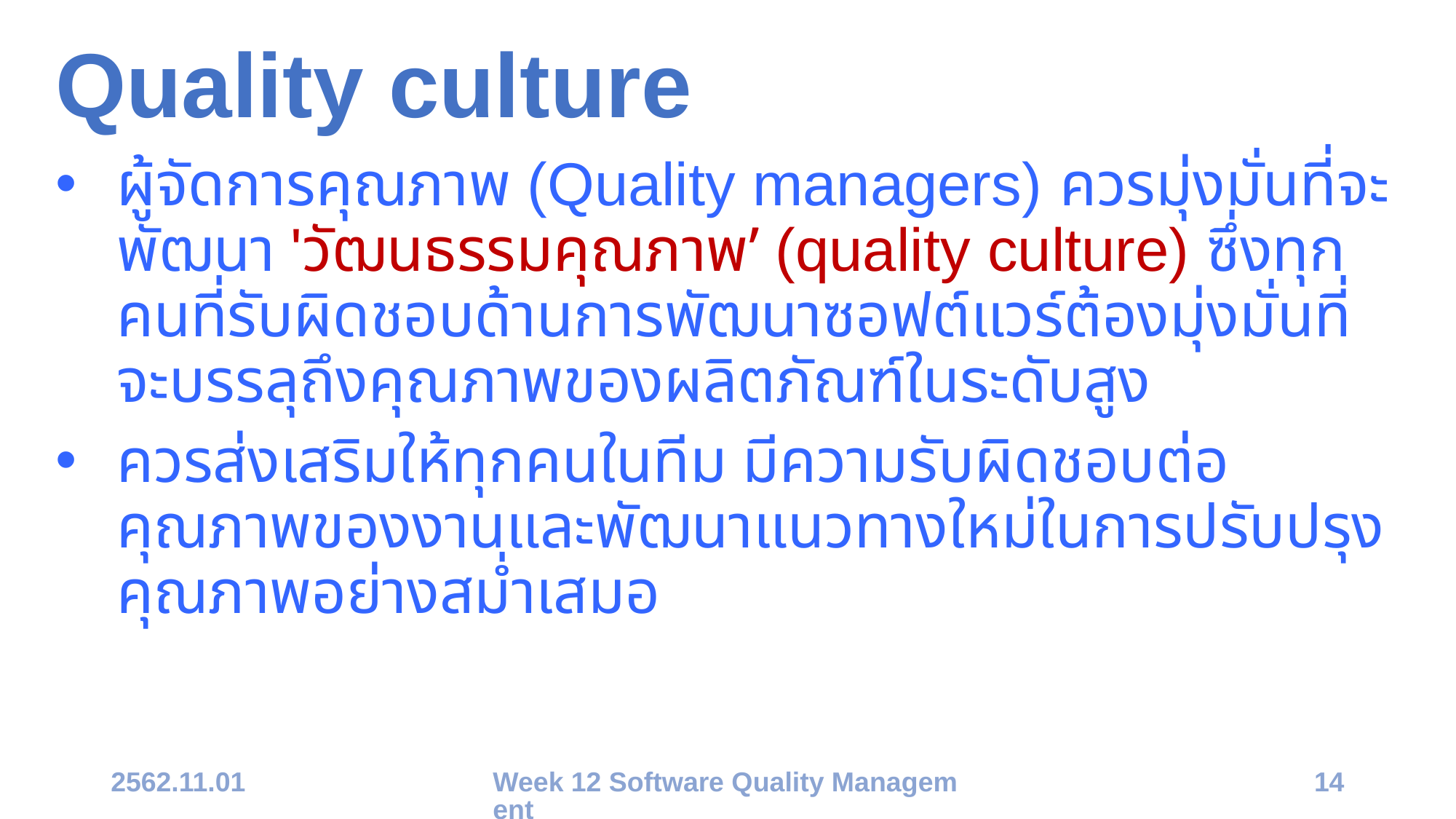

# Quality culture
ผู้จัดการคุณภาพ (Quality managers) ควรมุ่งมั่นที่จะพัฒนา 'วัฒนธรรมคุณภาพ’ (quality culture) ซึ่งทุกคนที่รับผิดชอบด้านการพัฒนาซอฟต์แวร์ต้องมุ่งมั่นที่จะบรรลุถึงคุณภาพของผลิตภัณฑ์ในระดับสูง
ควรส่งเสริมให้ทุกคนในทีม มีความรับผิดชอบต่อคุณภาพของงานและพัฒนาแนวทางใหม่ในการปรับปรุงคุณภาพอย่างสม่ำเสมอ
2562.11.01
Week 12 Software Quality Management
14